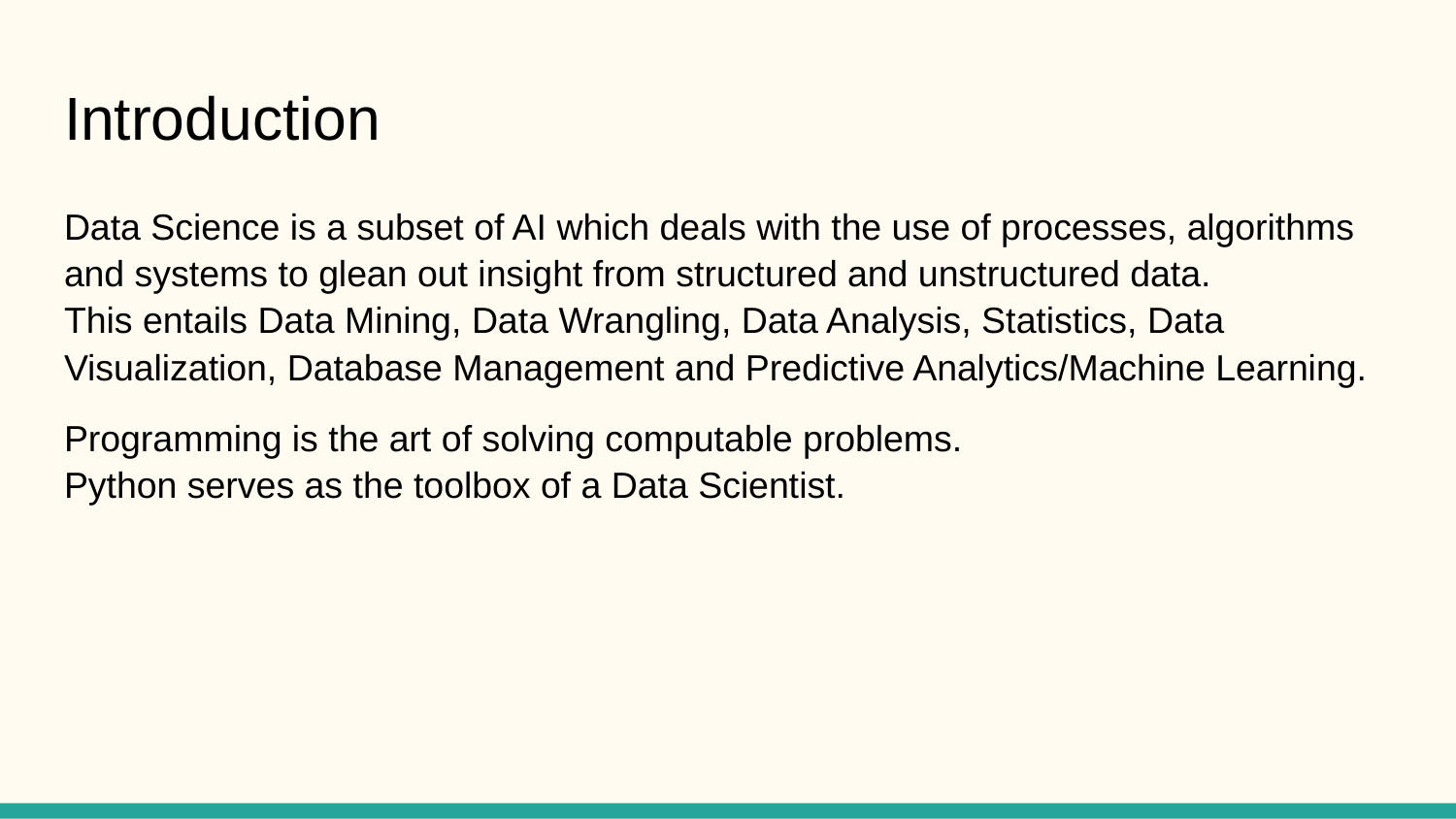

# Introduction
Data Science is a subset of AI which deals with the use of processes, algorithms and systems to glean out insight from structured and unstructured data.
This entails Data Mining, Data Wrangling, Data Analysis, Statistics, Data Visualization, Database Management and Predictive Analytics/Machine Learning.
Programming is the art of solving computable problems.
Python serves as the toolbox of a Data Scientist.